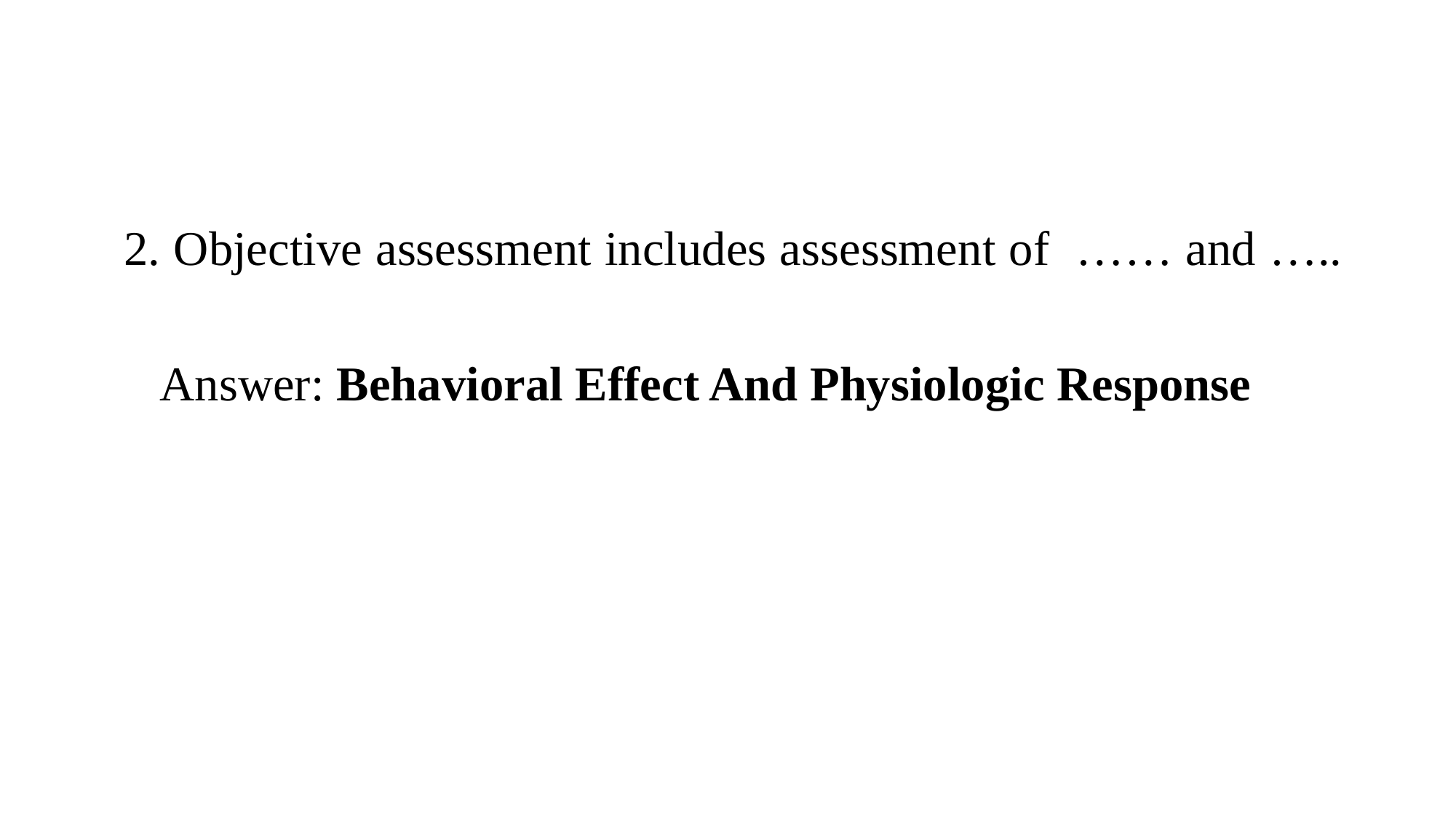

2. Objective assessment includes assessment of  …… and …..

    Answer: Behavioral Effect And Physiologic Response